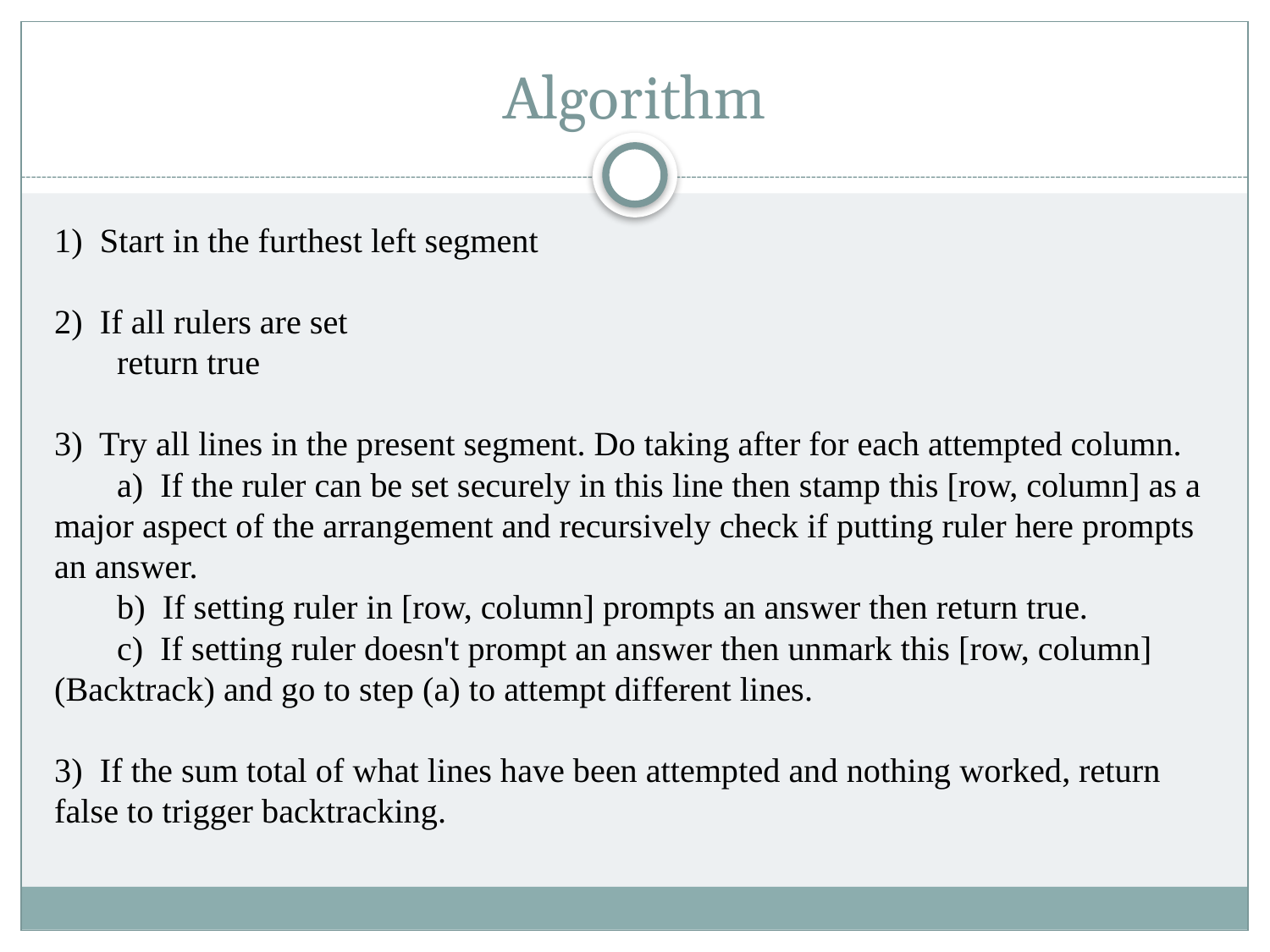

# Algorithm
1)  Start in the furthest left segment

2)  If all rulers are set
return true

3)  Try all lines in the present segment. Do taking after for each attempted column.
a)  If the ruler can be set securely in this line then stamp this [row, column] as a major aspect of the arrangement and recursively check if putting ruler here prompts an answer.
b)  If setting ruler in [row, column] prompts an answer then return true.
c)  If setting ruler doesn't prompt an answer then unmark this [row, column] (Backtrack) and go to step (a) to attempt different lines.

3)  If the sum total of what lines have been attempted and nothing worked, return false to trigger backtracking.